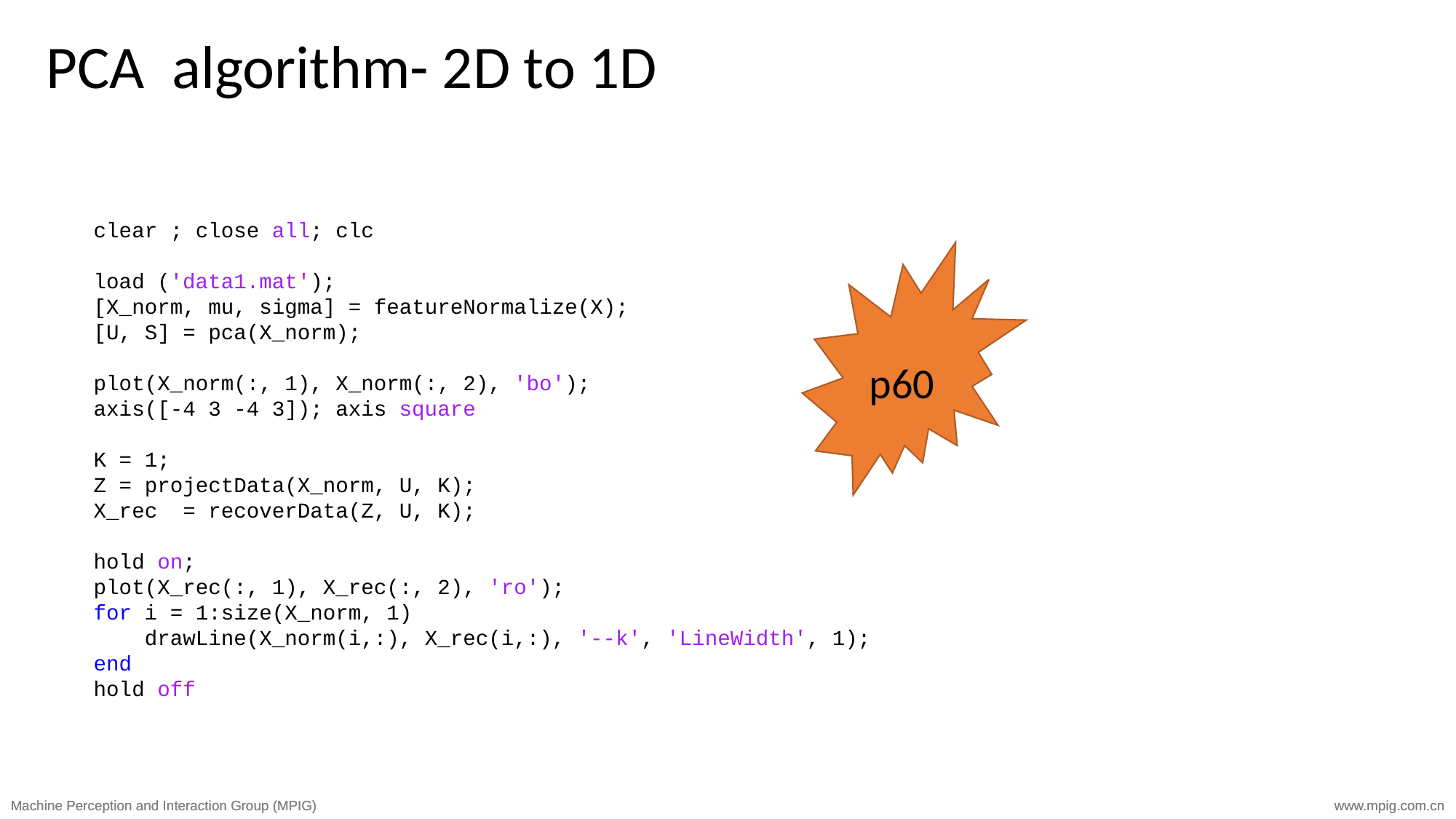

PCA  algorithm- 2D to 1D
clear ; close all; clc

load ('data1.mat');
[X_norm, mu, sigma] = featureNormalize(X);
[U, S] = pca(X_norm);

plot(X_norm(:, 1), X_norm(:, 2), 'bo');
axis([-4 3 -4 3]); axis square

K = 1;
Z = projectData(X_norm, U, K);
X_rec  = recoverData(Z, U, K);

hold on;
plot(X_rec(:, 1), X_rec(:, 2), 'ro');
for i = 1:size(X_norm, 1)
    drawLine(X_norm(i,:), X_rec(i,:), '--k', 'LineWidth', 1);
end
hold off

p60